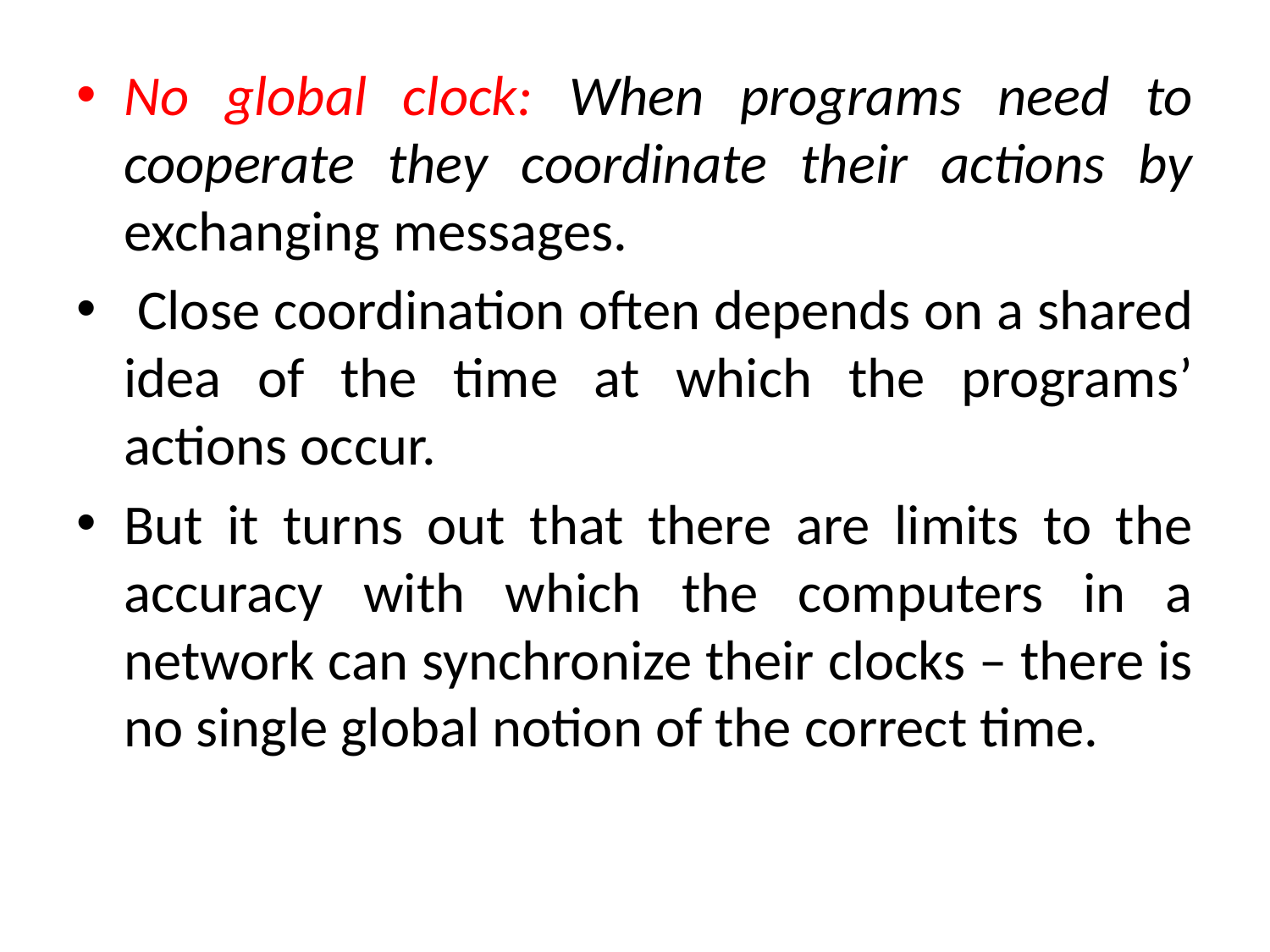

No global clock: When programs need to cooperate they coordinate their actions by exchanging messages.
 Close coordination often depends on a shared idea of the time at which the programs’ actions occur.
But it turns out that there are limits to the accuracy with which the computers in a network can synchronize their clocks – there is no single global notion of the correct time.